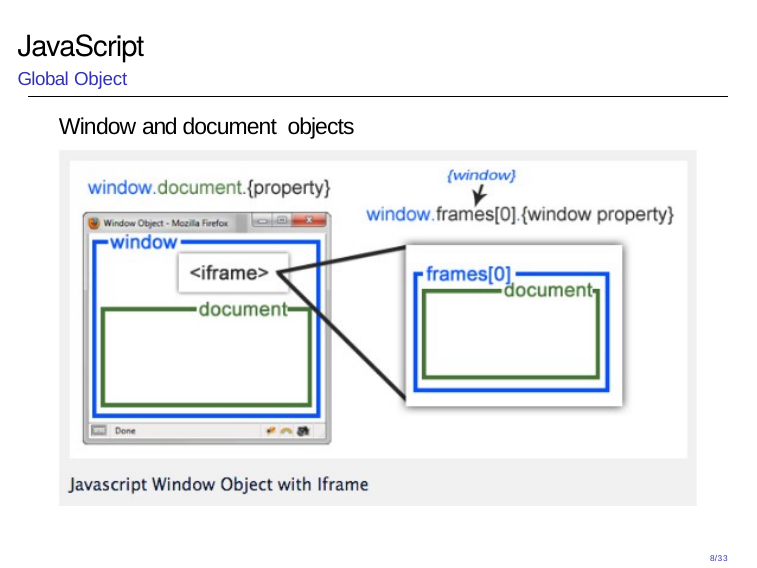

# JavaScript
Global Object

Window and document objects

8/33